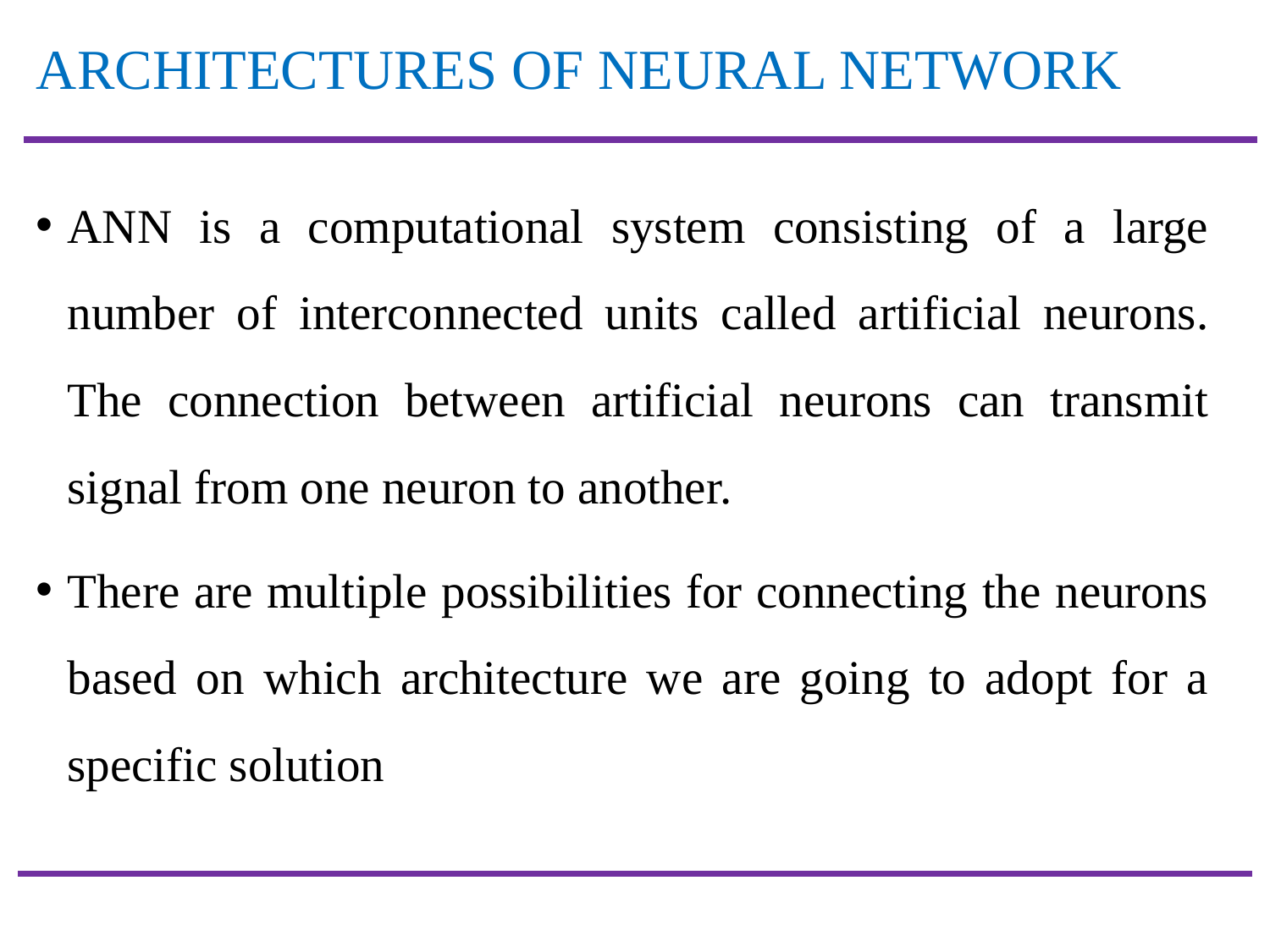

# ARCHITECTURES OF NEURAL NETWORK
ANN is a computational system consisting of a large number of interconnected units called artificial neurons. The connection between artificial neurons can transmit signal from one neuron to another.
There are multiple possibilities for connecting the neurons based on which architecture we are going to adopt for a specific solution